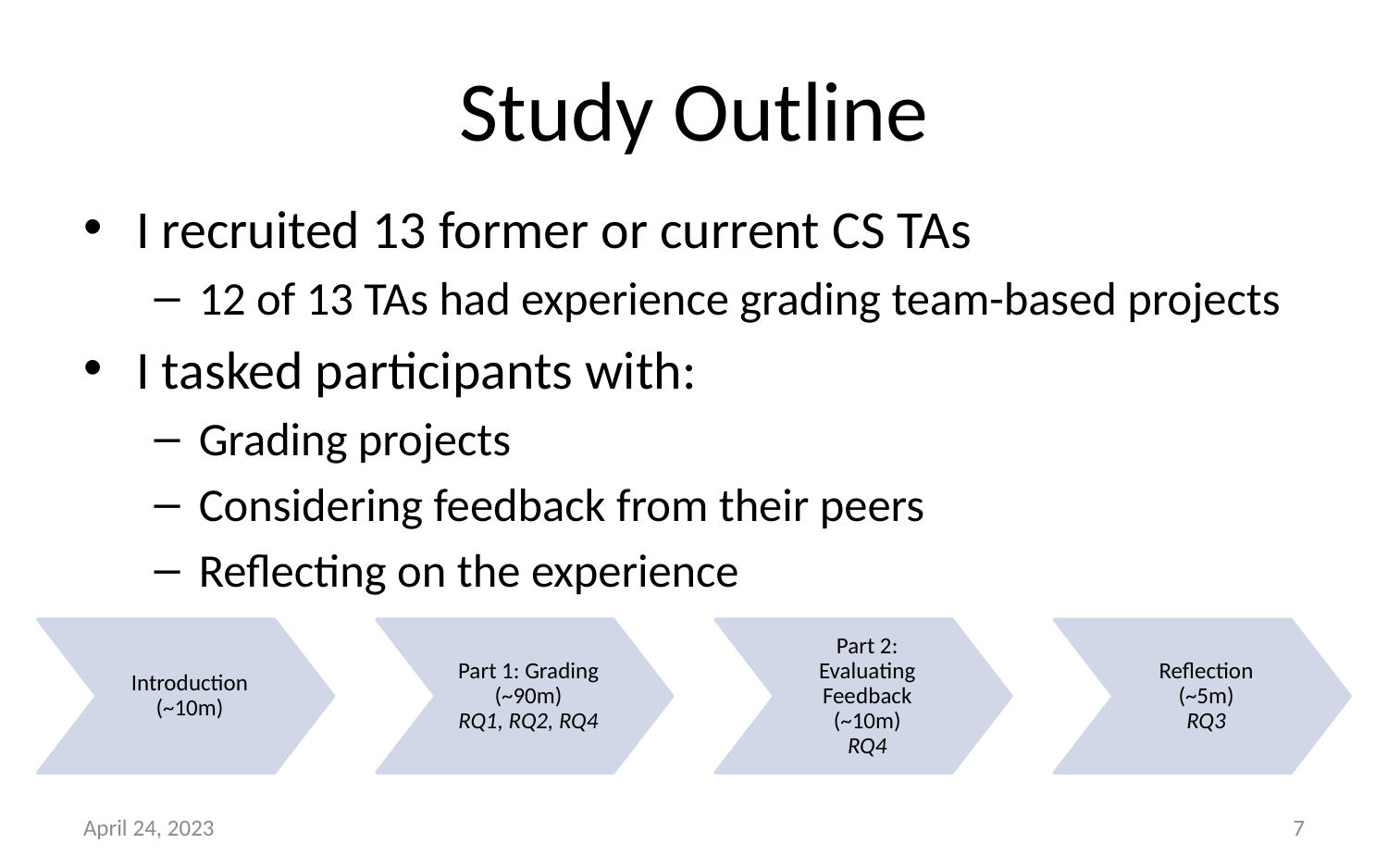

# Study Outline
I recruited 13 former or current CS TAs
12 of 13 TAs had experience grading team-based projects
I tasked participants with:
Grading projects
Considering feedback from their peers
Reflecting on the experience

Introduction
(~10m)
Part 1: Grading
(~90m)
RQ1, RQ2, RQ4
Part 2: Evaluating Feedback
(~10m)
RQ4
Reflection
(~5m)
RQ3
April 24, 2023
7